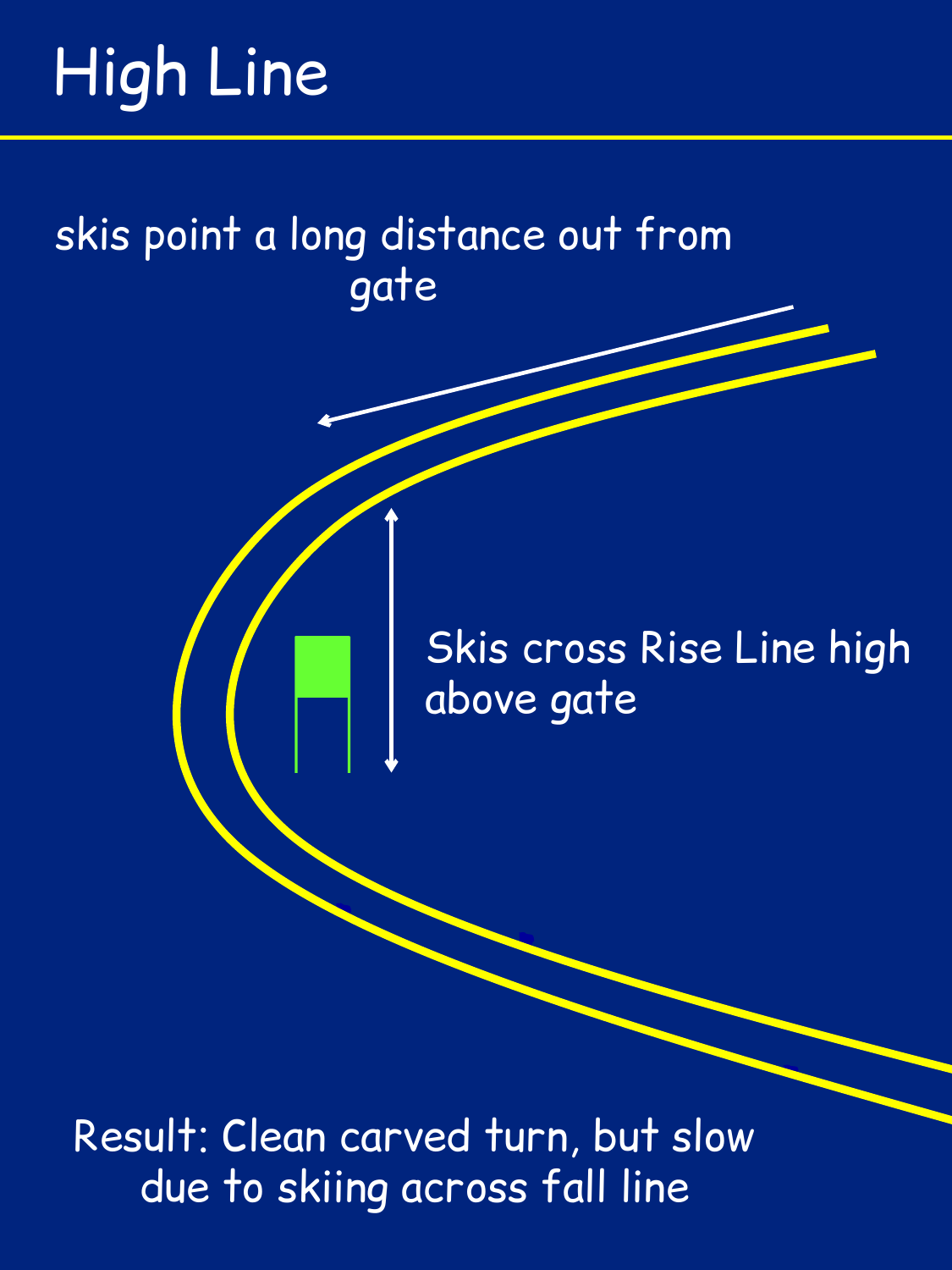

# High Line
skis point a long distance out from gate

Skis cross Rise Line high above gate

Result: Clean carved turn, but slow due to skiing across fall line